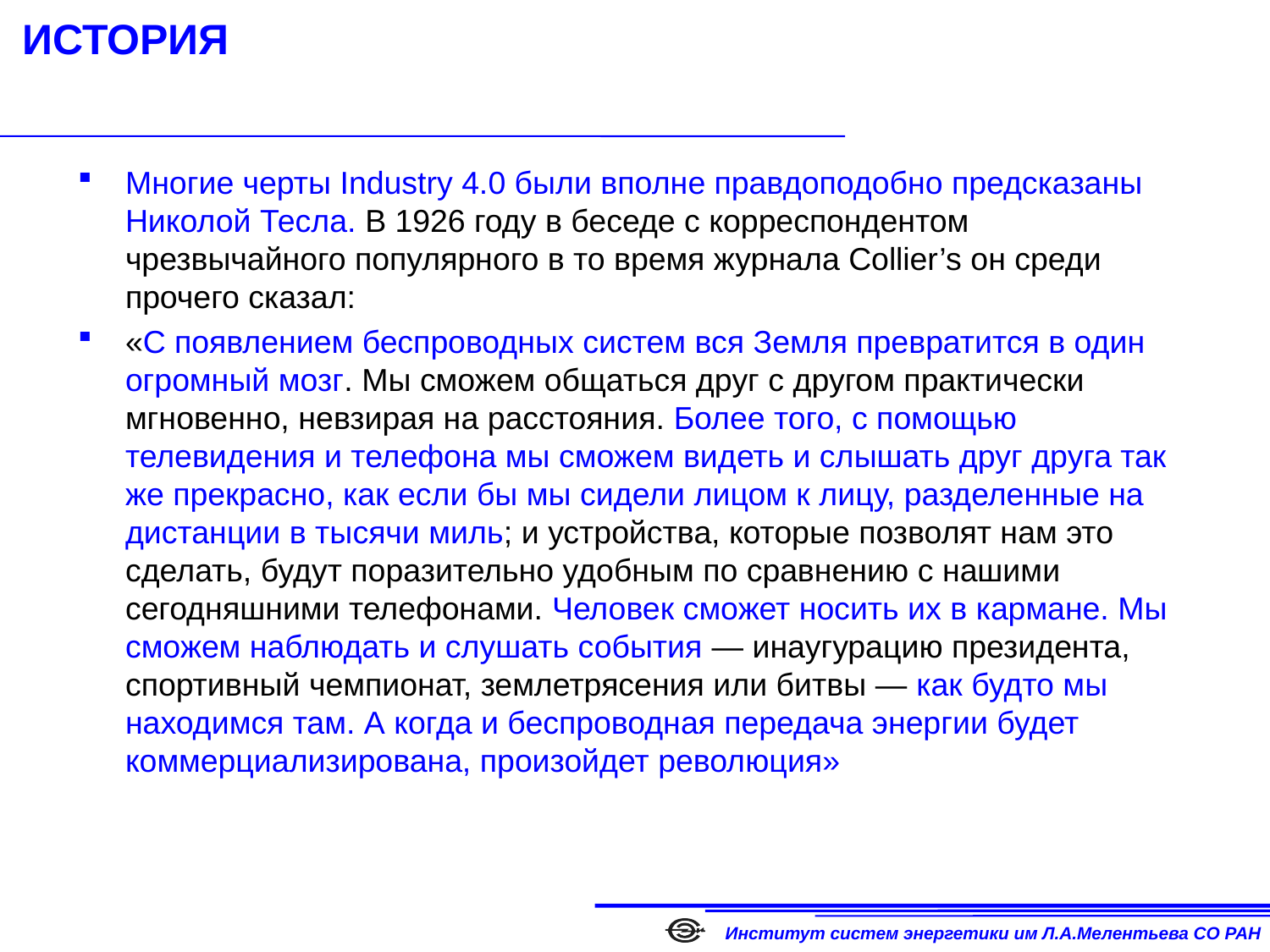

# ИСТОРИЯ
Многие черты Industry 4.0 были вполне правдоподобно предсказаны Николой Тесла. В 1926 году в беседе с корреспондентом чрезвычайного популярного в то время журнала Collier’s он среди прочего сказал:
«С появлением беспроводных систем вся Земля превратится в один огромный мозг. Мы сможем общаться друг с другом практически мгновенно, невзирая на расстояния. Более того, с помощью телевидения и телефона мы сможем видеть и слышать друг друга так же прекрасно, как если бы мы сидели лицом к лицу, разделенные на дистанции в тысячи миль; и устройства, которые позволят нам это сделать, будут поразительно удобным по сравнению с нашими сегодняшними телефонами. Человек сможет носить их в кармане. Мы сможем наблюдать и слушать события — инаугурацию президента, спортивный чемпионат, землетрясения или битвы — как будто мы находимся там. А когда и беспроводная передача энергии будет коммерциализирована, произойдет революция»